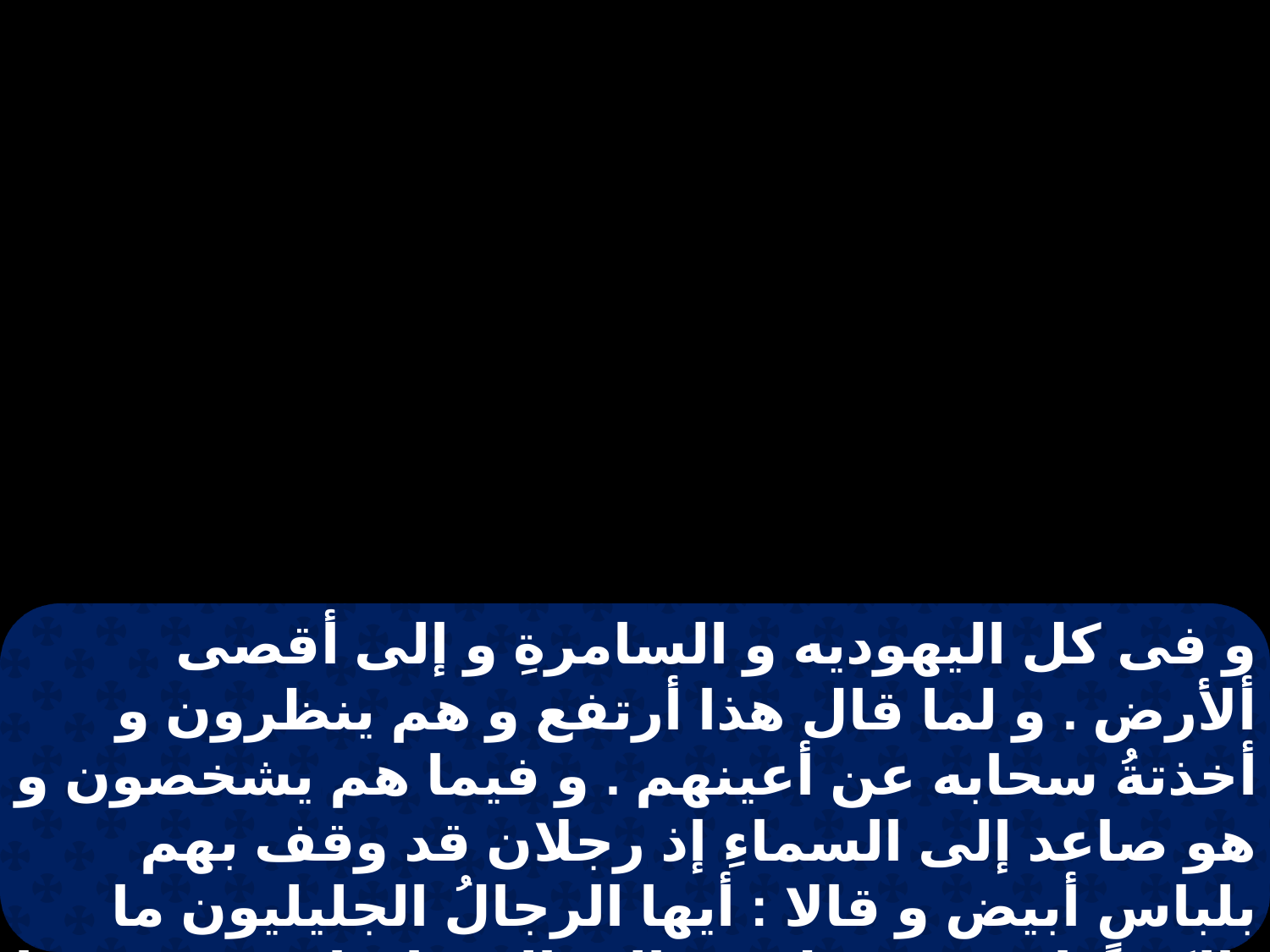

و فى كل اليهوديه و السامرةِ و إلى أقصى ألأرض . و لما قال هذا أرتفع و هم ينظرون و أخذتةُ سحابه عن أعينهم . و فيما هم يشخصون و هو صاعد إلى السماءِ إذ رجلان قد وقف بهم بلباسٍ أبيض و قالا : أيها الرجالُ الجليليون ما بالكم واقفين تنظرون إلى السماءِ. إن يسوع هذا الذى صعدَ إلى السماءِ عنكم هكذا يأتى كما رأيتموه مُنطلقاً إلى السماءِ .